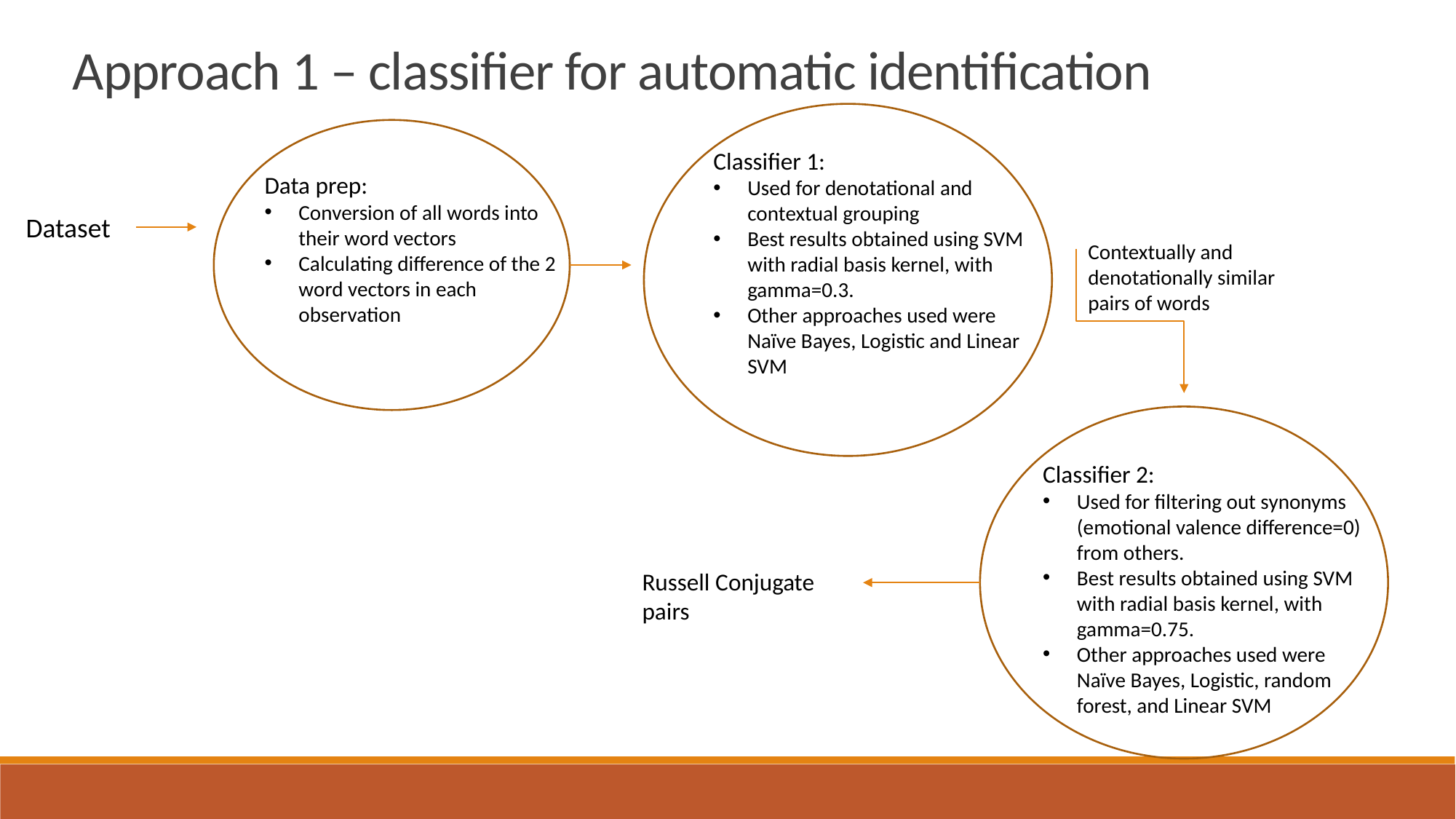

Approach 1 – classifier for automatic identification

Classifier 1:
Used for denotational and contextual grouping
Best results obtained using SVM with radial basis kernel, with gamma=0.3.
Other approaches used were Naïve Bayes, Logistic and Linear SVM

Data prep:
Conversion of all words into their word vectors
Calculating difference of the 2 word vectors in each observation

Dataset
Contextually and denotationally similar pairs of words

Classifier 2:
Used for filtering out synonyms (emotional valence difference=0) from others.
Best results obtained using SVM with radial basis kernel, with gamma=0.75.
Other approaches used were Naïve Bayes, Logistic, random forest, and Linear SVM

Russell Conjugate pairs